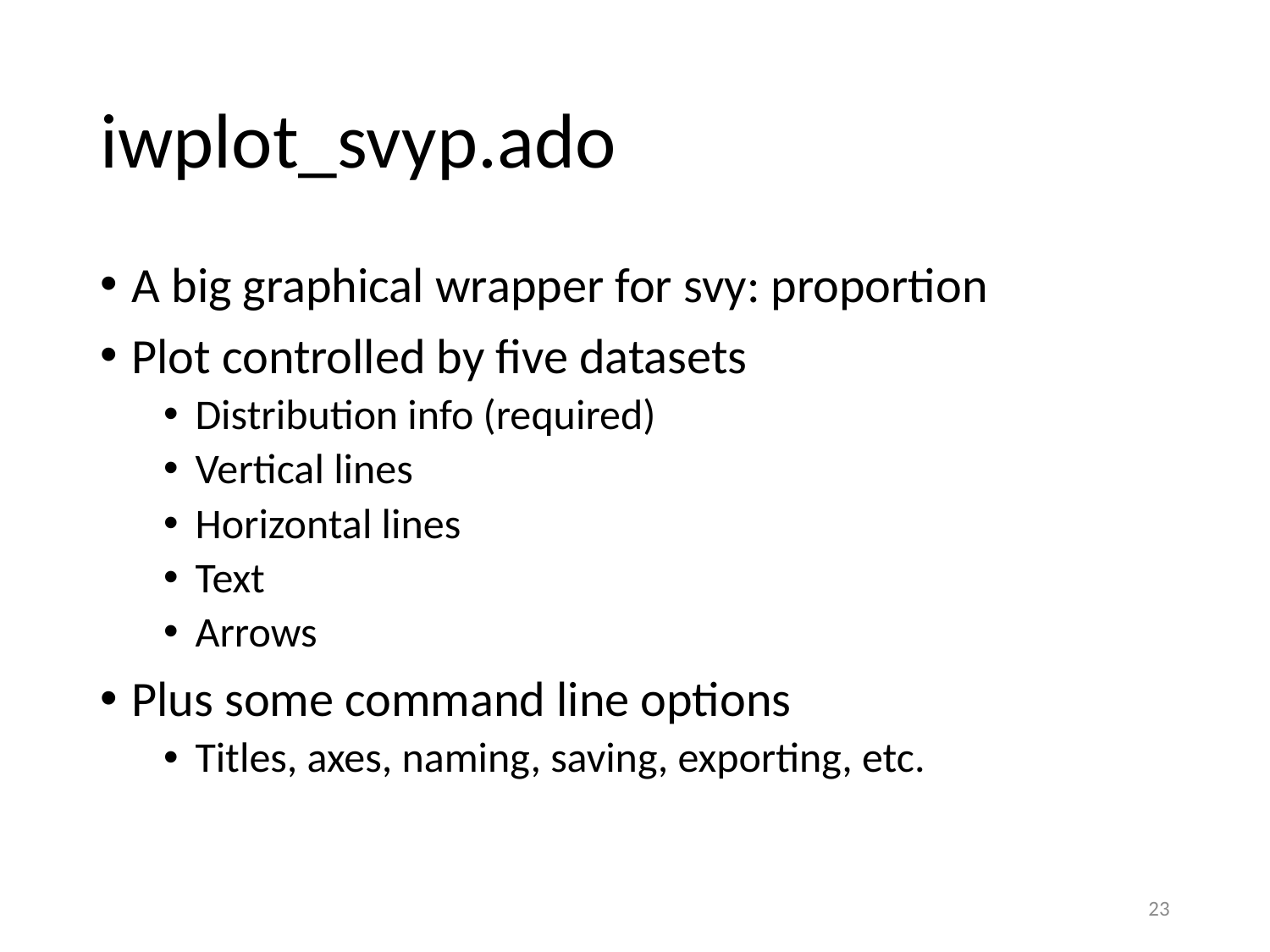

# iwplot_svyp.ado
A big graphical wrapper for svy: proportion
Plot controlled by five datasets
Distribution info (required)
Vertical lines
Horizontal lines
Text
Arrows
Plus some command line options
Titles, axes, naming, saving, exporting, etc.

23